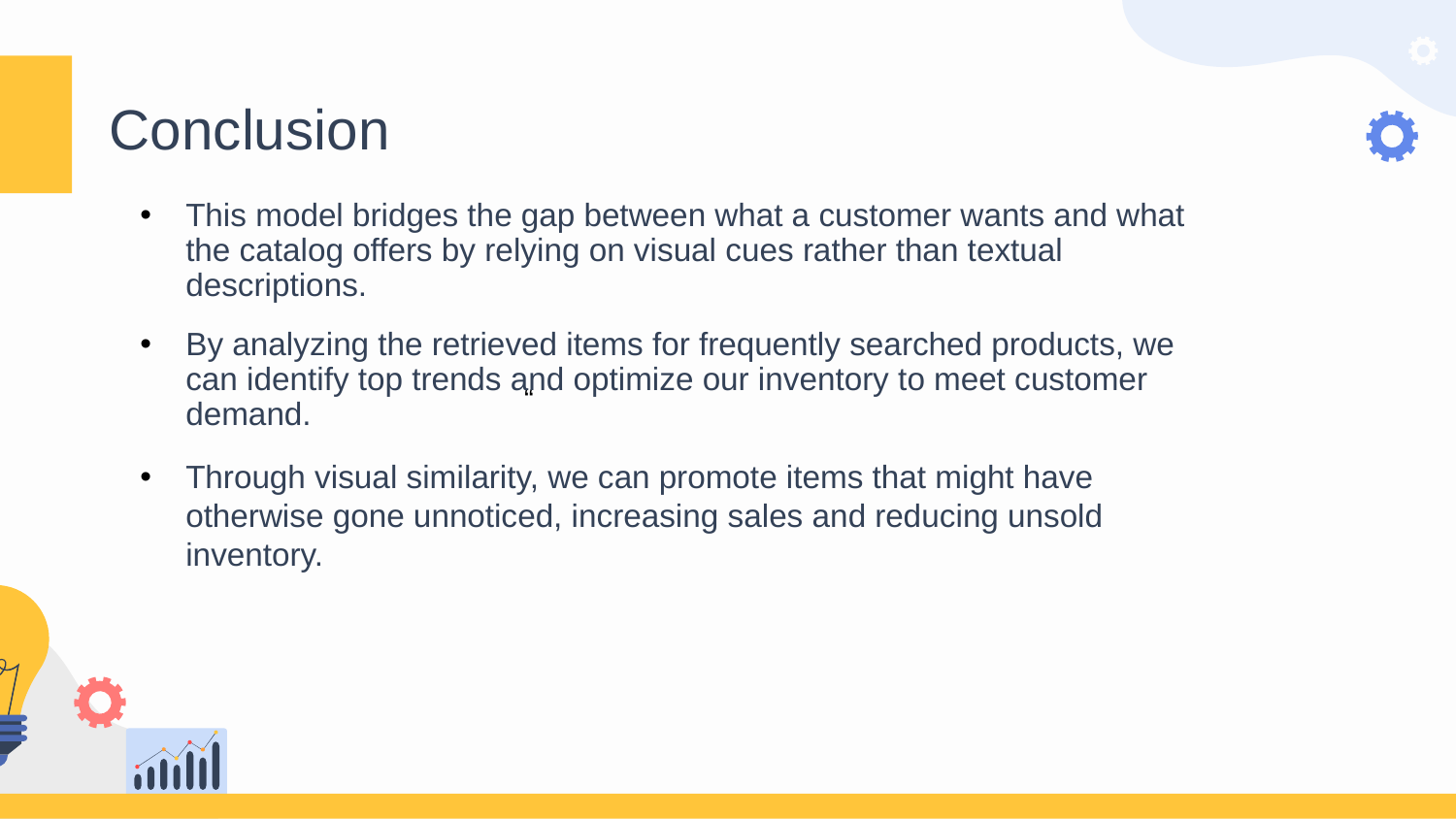

# Conclusion
This model bridges the gap between what a customer wants and what the catalog offers by relying on visual cues rather than textual descriptions.
By analyzing the retrieved items for frequently searched products, we can identify top trends and optimize our inventory to meet customer demand.
Through visual similarity, we can promote items that might have otherwise gone unnoticed, increasing sales and reducing unsold inventory.
“